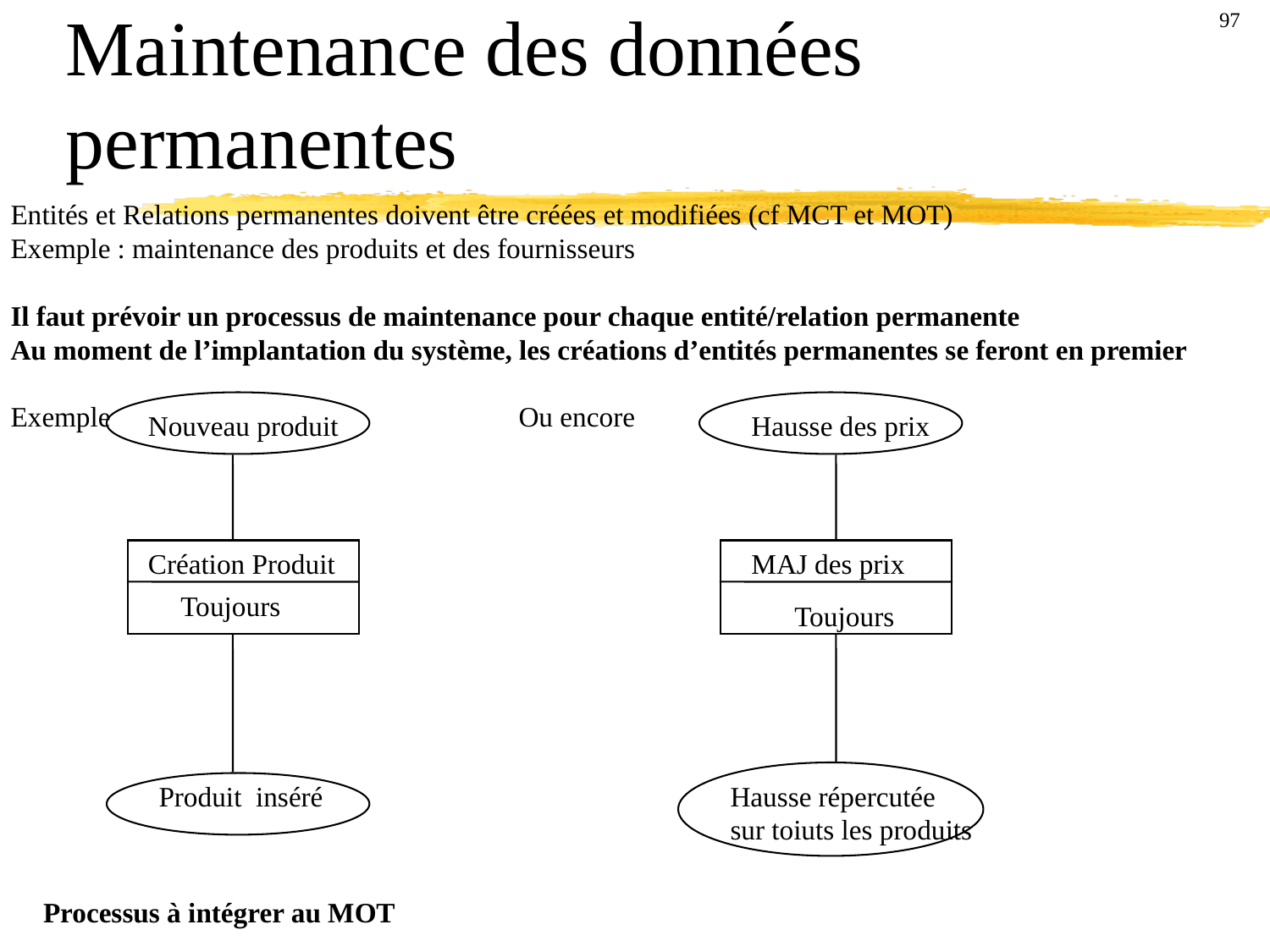

97
Maintenance des données permanentes
Entités et Relations permanentes doivent être créées et modifiées (cf MCT et MOT)
Exemple : maintenance des produits et des fournisseurs

Il faut prévoir un processus de maintenance pour chaque entité/relation permanente
Au moment de l’implantation du système, les créations d’entités permanentes se feront en premier

Exemple 				Ou encore

Nouveau produit
Hausse des prix

Création Produit
MAJ des prix

Toujours

Toujours

Produit  inséré
Hausse répercutée
sur toiuts les produits

Processus à intégrer au MOT